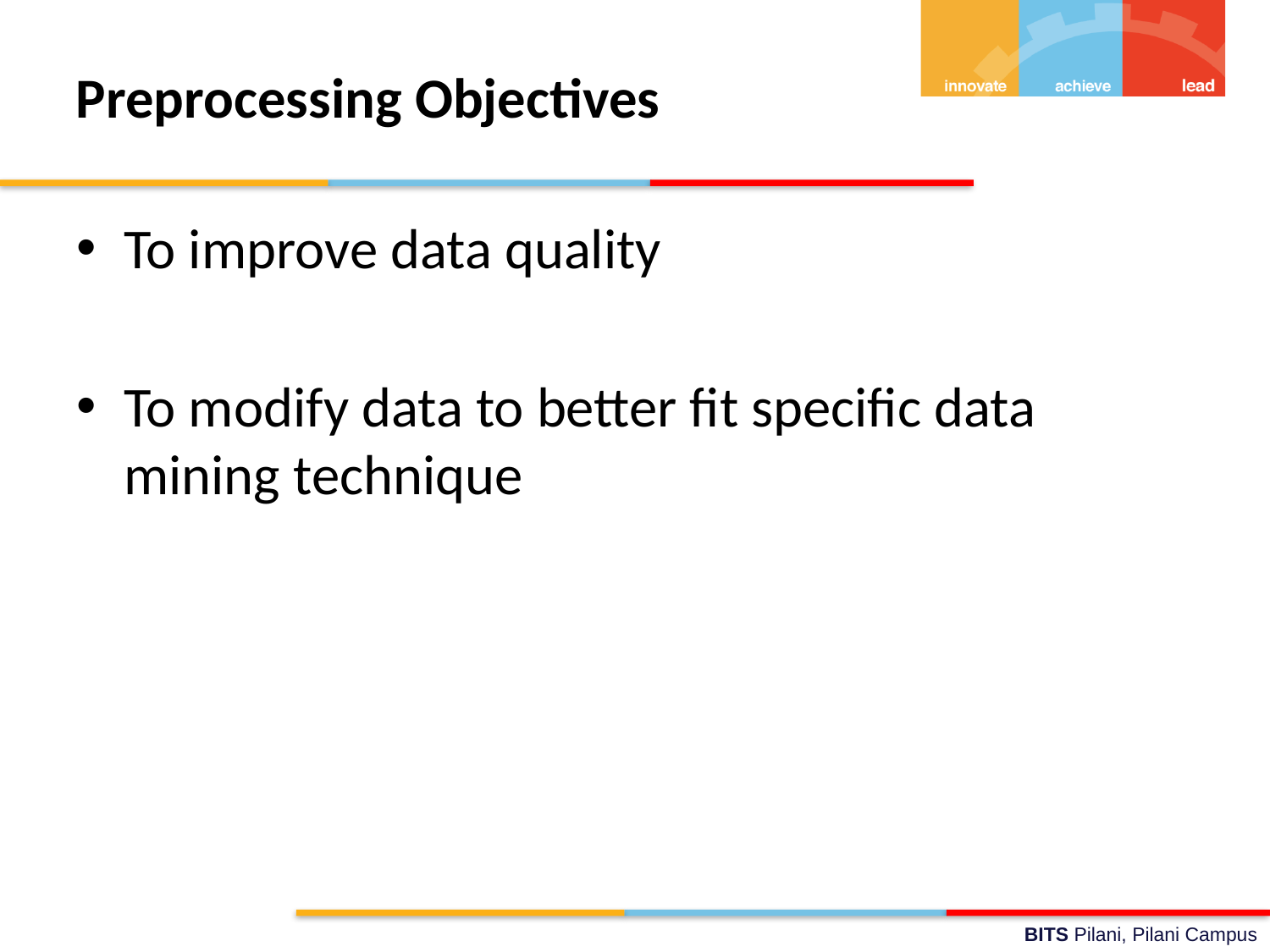

# Preprocessing Objectives
To improve data quality

To modify data to better fit specific data mining technique